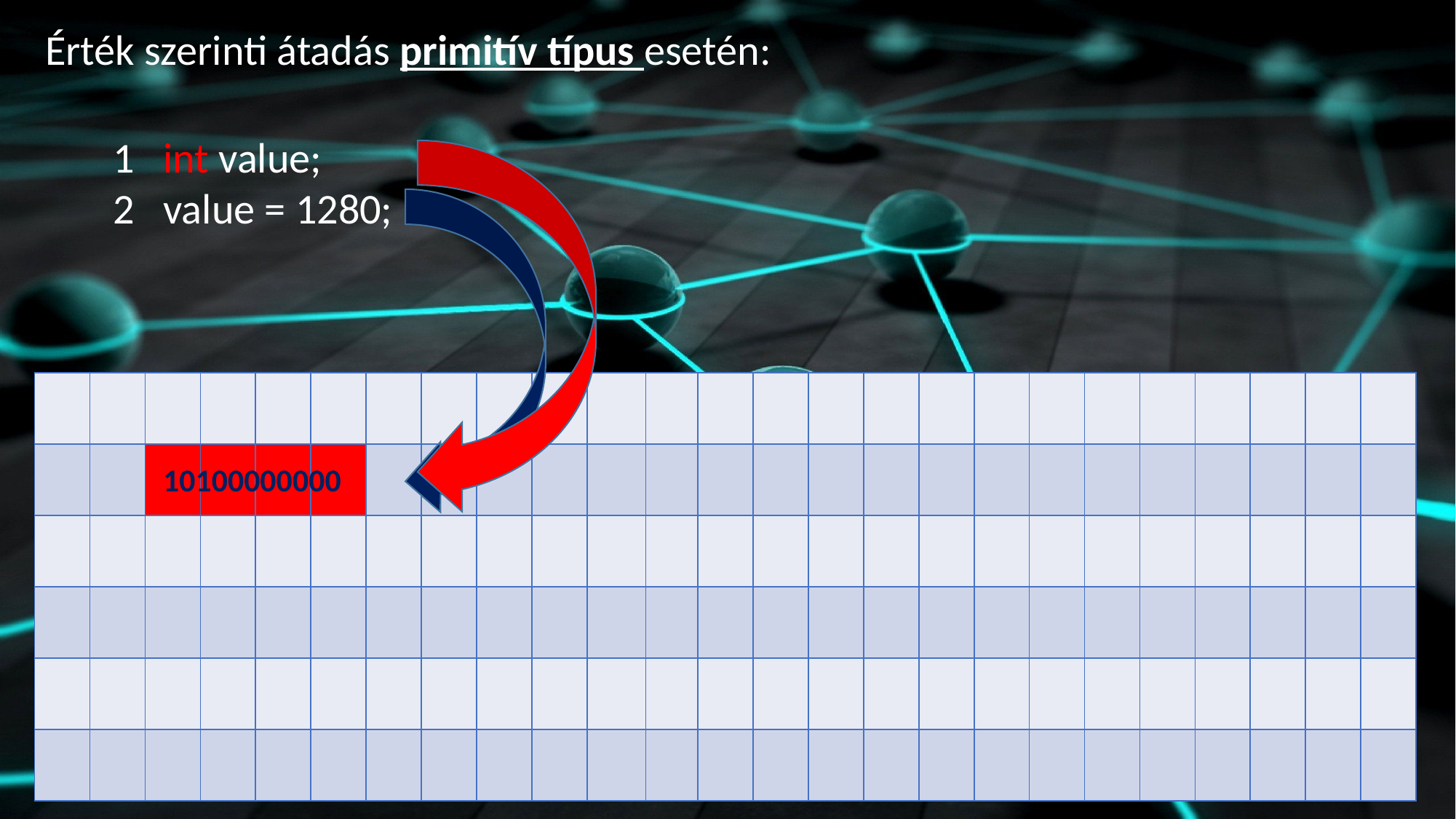

Érték szerinti átadás primitív típus esetén:
1   int value;
2   value = 1280;

|  |  |  |  |  |  |  |  |  |  |  |  |  |  |  |  |  |  |  |  |  |  |  |  |  |
| --- | --- | --- | --- | --- | --- | --- | --- | --- | --- | --- | --- | --- | --- | --- | --- | --- | --- | --- | --- | --- | --- | --- | --- | --- |
|  |  |  |  |  |  |  |  |  |  |  |  |  |  |  |  |  |  |  |  |  |  |  |  |  |
|  |  |  |  |  |  |  |  |  |  |  |  |  |  |  |  |  |  |  |  |  |  |  |  |  |
|  |  |  |  |  |  |  |  |  |  |  |  |  |  |  |  |  |  |  |  |  |  |  |  |  |
|  |  |  |  |  |  |  |  |  |  |  |  |  |  |  |  |  |  |  |  |  |  |  |  |  |
|  |  |  |  |  |  |  |  |  |  |  |  |  |  |  |  |  |  |  |  |  |  |  |  |  |
10100000000